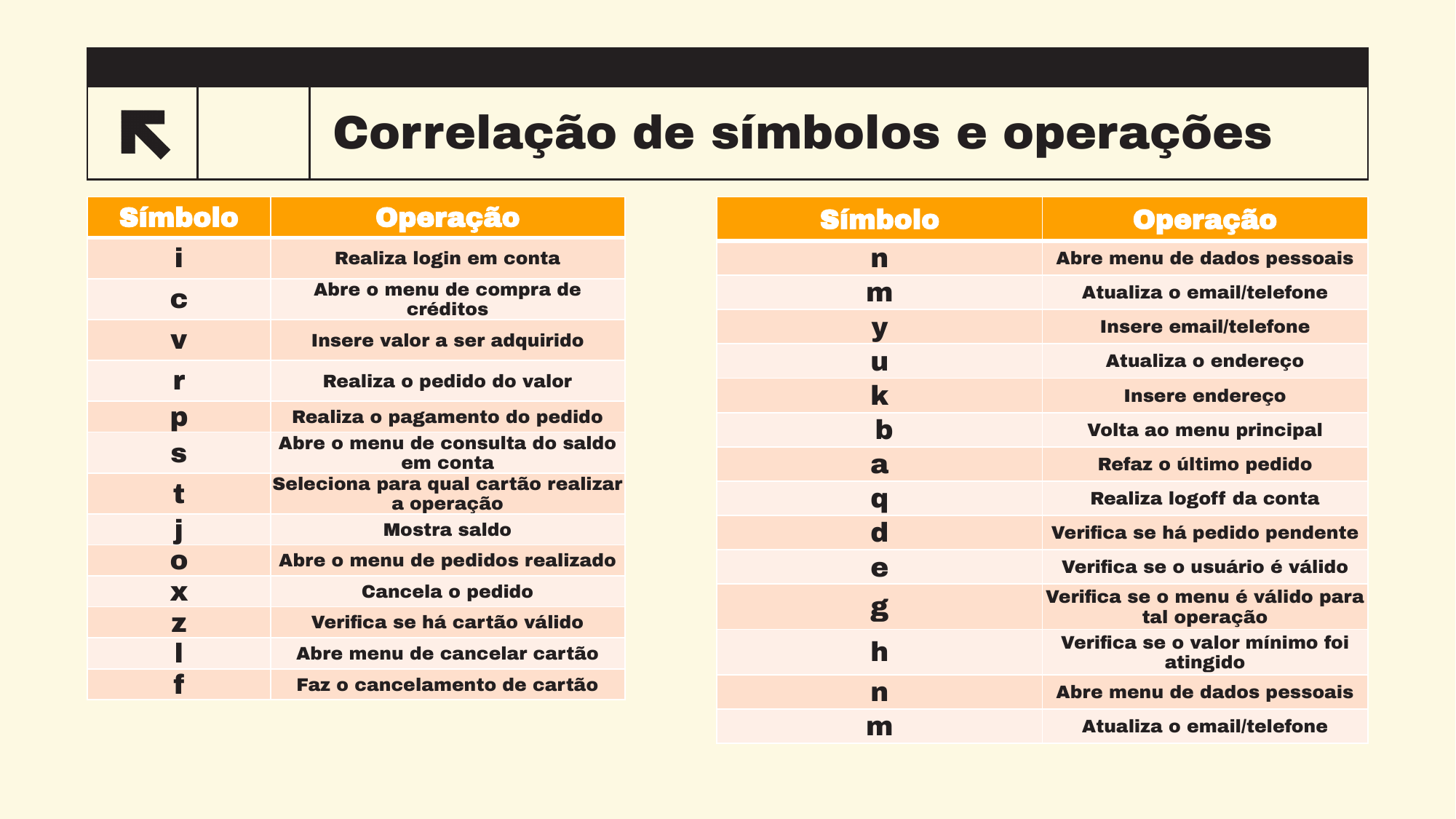

# Correlação de símbolos e operações

10
| Símbolo | Operação |
| --- | --- |
| i | Realiza login em conta |
| c | Abre o menu de compra de créditos |
| v | Insere valor a ser adquirido |
| r | Realiza o pedido do valor |
| p | Realiza o pagamento do pedido |
| s | Abre o menu de consulta do saldo em conta |
| t | Seleciona para qual cartão realizar a operação |
| j | Mostra saldo |
| o | Abre o menu de pedidos realizado |
| x | Cancela o pedido |
| z | Verifica se há cartão válido |
| l | Abre menu de cancelar cartão |
| f | Faz o cancelamento de cartão |
| Símbolo | Operação |
| --- | --- |
| n | Abre menu de dados pessoais |
| m | Atualiza o email/telefone |
| y | Insere email/telefone |
| u | Atualiza o endereço |
| k | Insere endereço |
| b | Volta ao menu principal |
| a | Refaz o último pedido |
| q | Realiza logoff da conta |
| d | Verifica se há pedido pendente |
| e | Verifica se o usuário é válido |
| g | Verifica se o menu é válido para tal operação |
| h | Verifica se o valor mínimo foi atingido |
| n | Abre menu de dados pessoais |
| m | Atualiza o email/telefone |